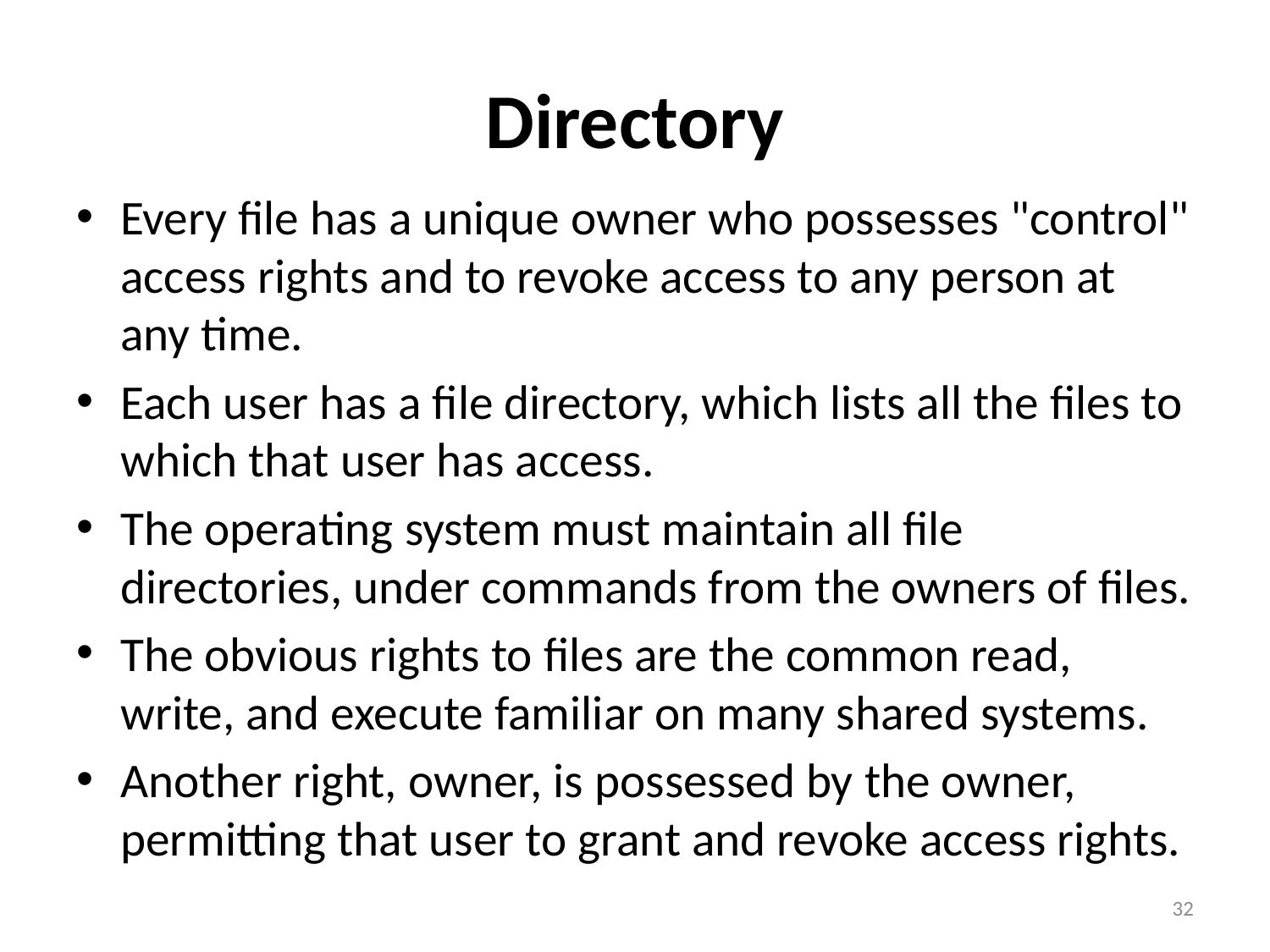

# Directory
Every file has a unique owner who possesses "control" access rights and to revoke access to any person at any time.
Each user has a file directory, which lists all the files to which that user has access.
The operating system must maintain all file directories, under commands from the owners of files.
The obvious rights to files are the common read, write, and execute familiar on many shared systems.
Another right, owner, is possessed by the owner, permitting that user to grant and revoke access rights.
32